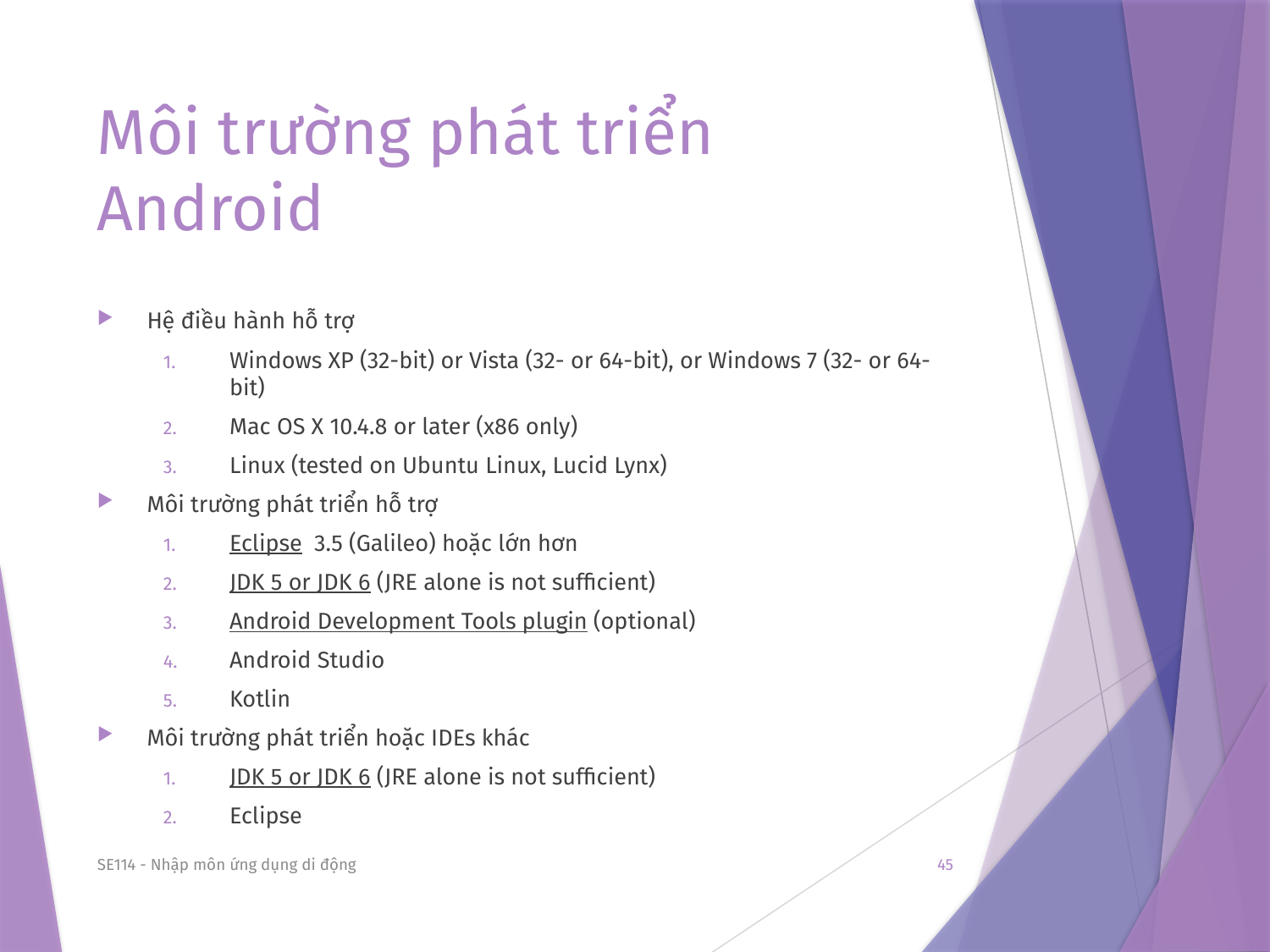

# Môi trường phát triển Android
Hệ điều hành hỗ trợ
Windows XP (32-bit) or Vista (32- or 64-bit), or Windows 7 (32- or 64-bit)
Mac OS X 10.4.8 or later (x86 only)
Linux (tested on Ubuntu Linux, Lucid Lynx)
Môi trường phát triển hỗ trợ
Eclipse  3.5 (Galileo) hoặc lớn hơn
JDK 5 or JDK 6 (JRE alone is not sufficient)
Android Development Tools plugin (optional)
Android Studio
Kotlin
Môi trường phát triển hoặc IDEs khác
JDK 5 or JDK 6 (JRE alone is not sufficient)
Eclipse
SE114 - Nhập môn ứng dụng di động
45